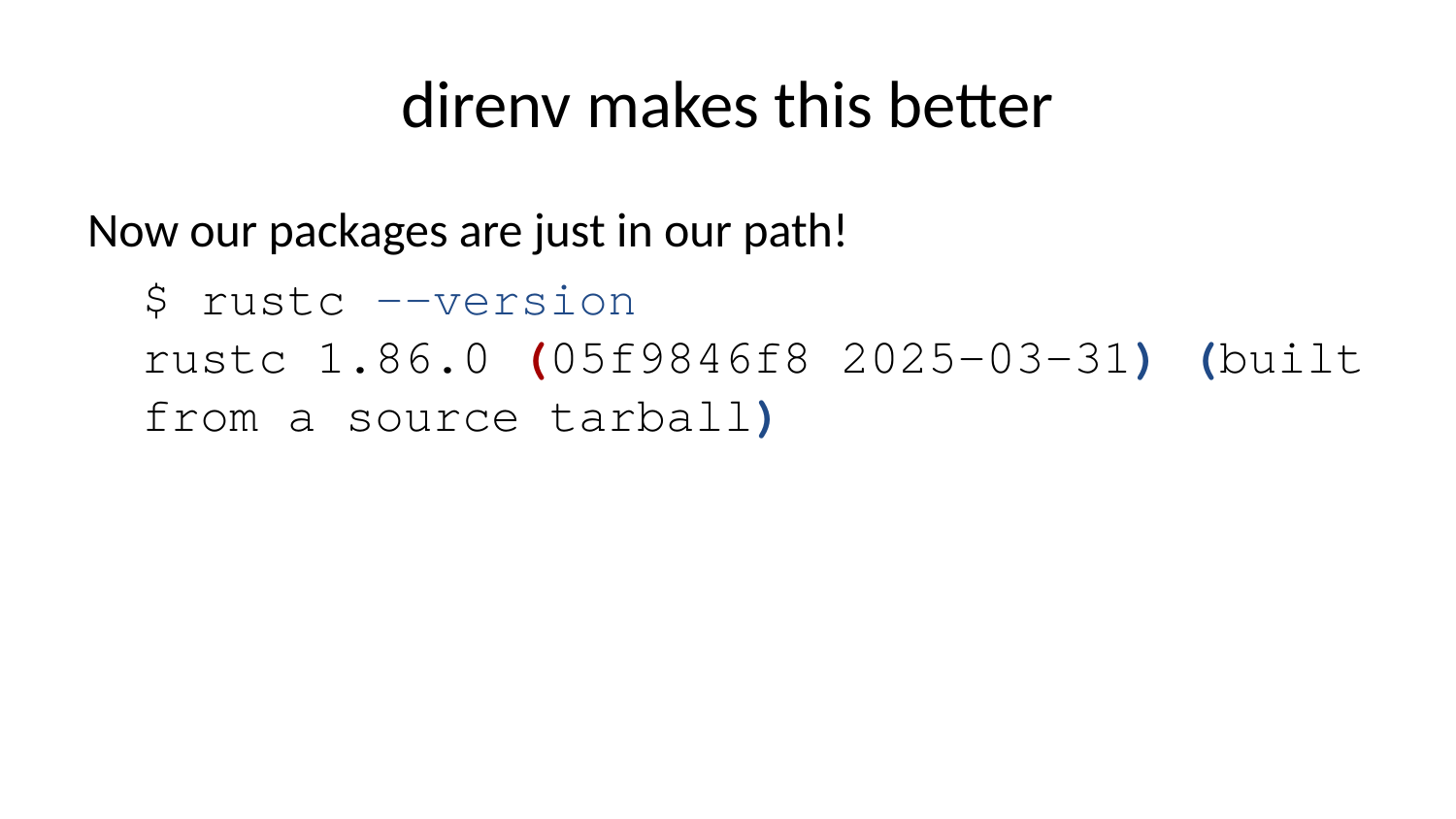

# direnv makes this better
Now our packages are just in our path!
$ rustc --version
rustc 1.86.0 (05f9846f8 2025-03-31) (built from a source tarball)